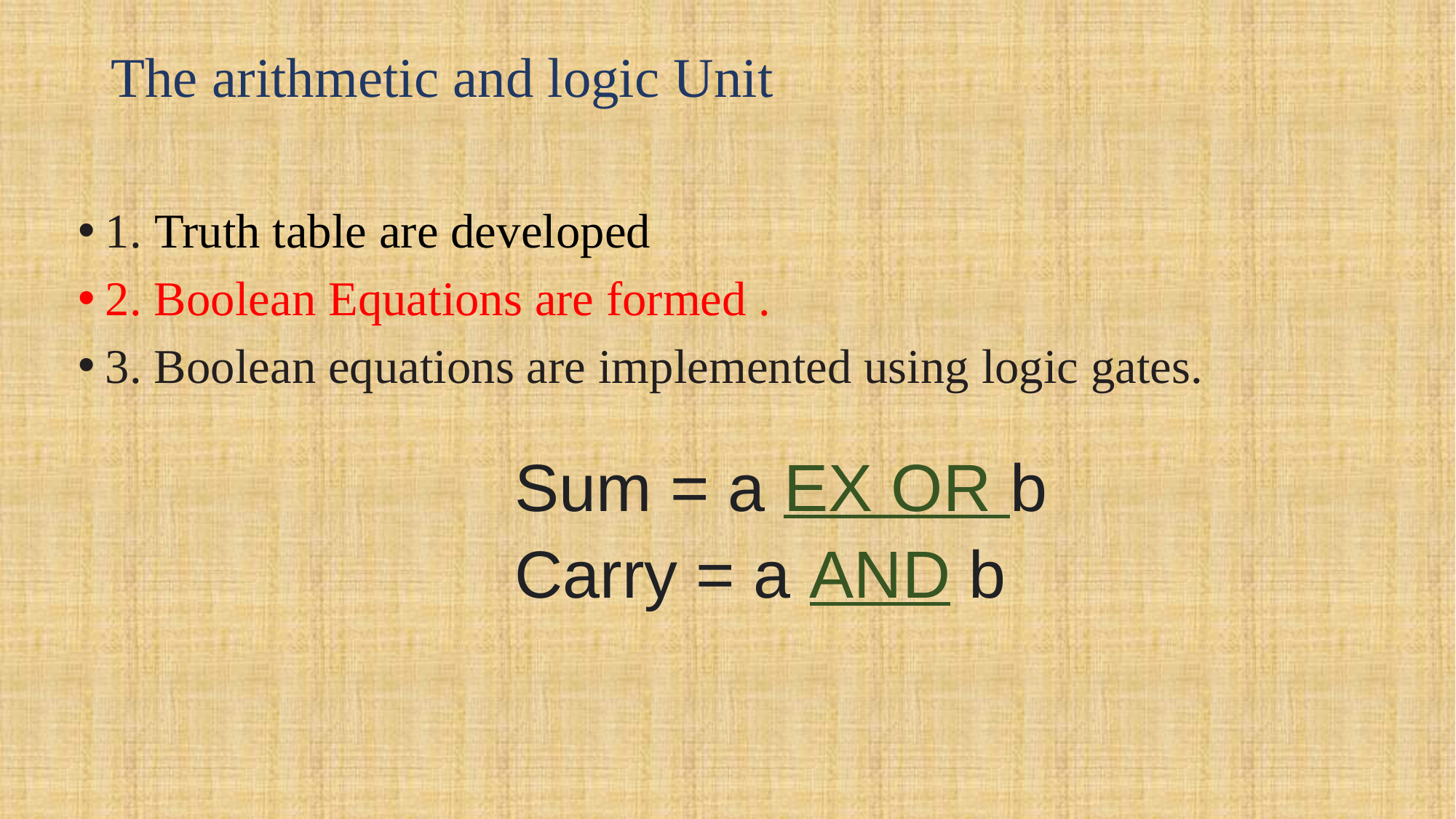

# The arithmetic and logic Unit

1. Truth table are developed
2. Boolean Equations are formed .
3. Boolean equations are implemented using logic gates.

				Sum = a EX OR b
				Carry = a AND b